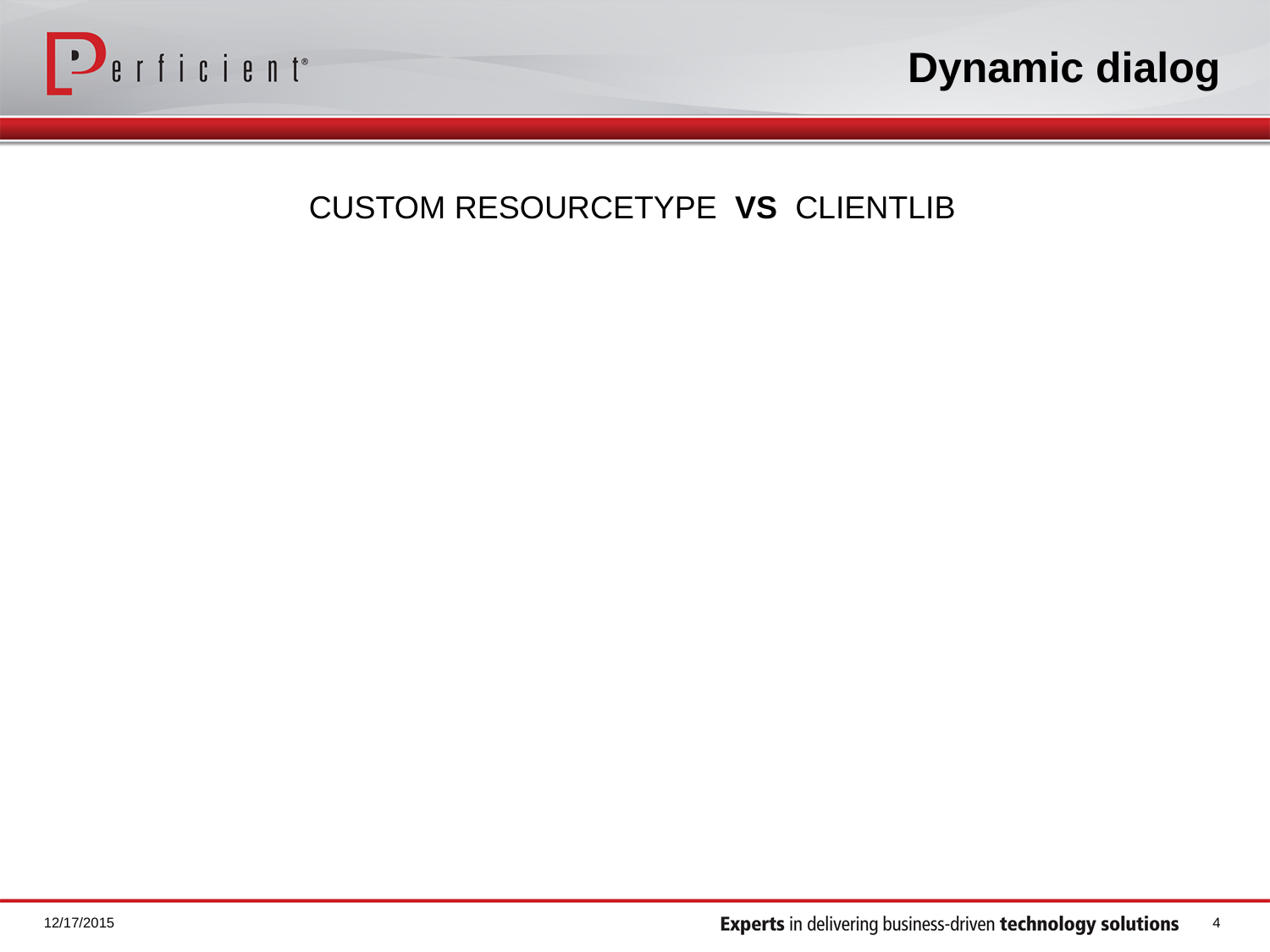

Dynamic dialog
# Custom resourceType  vs  ClientLib

12/17/2015
4